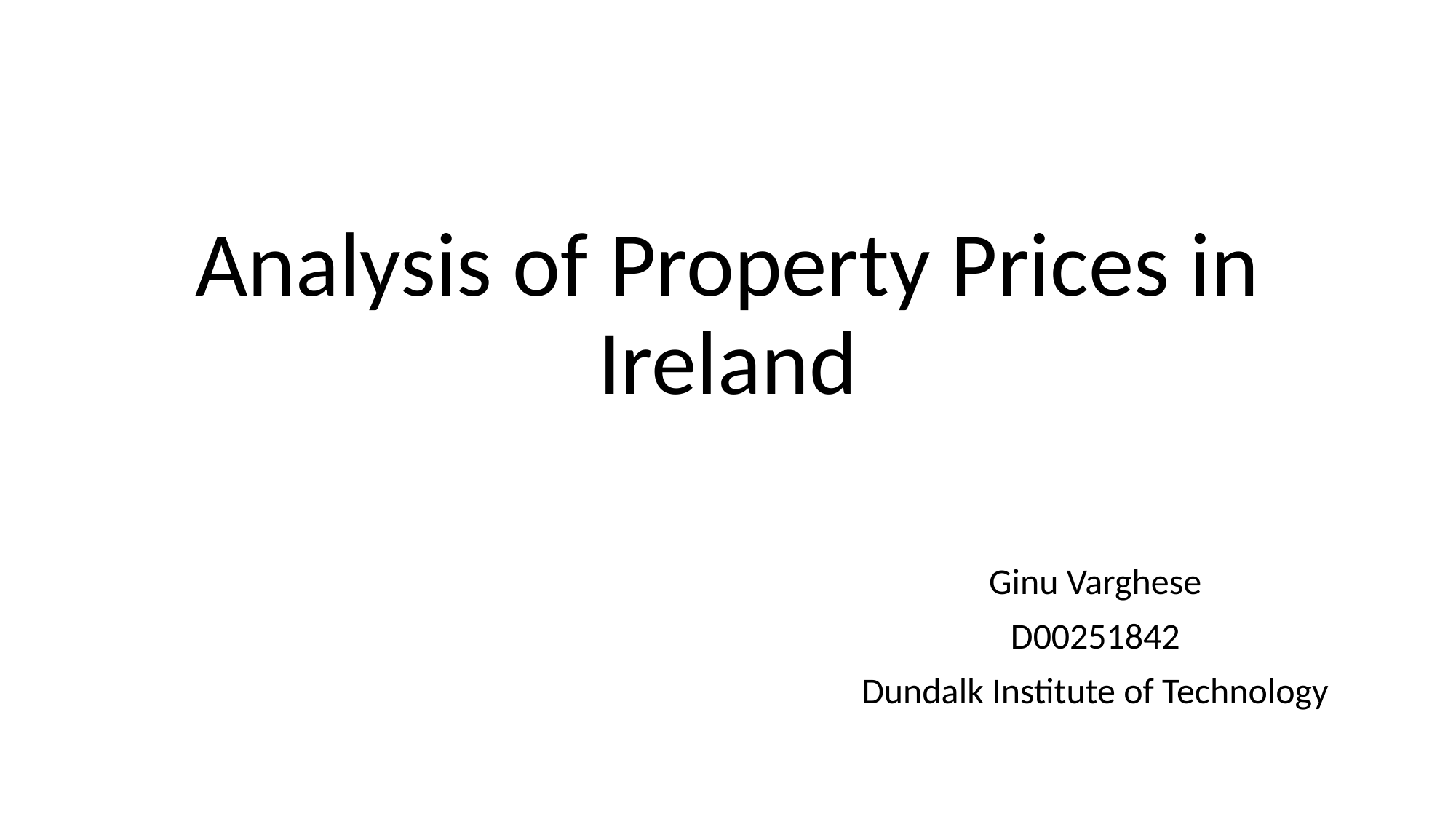

# Analysis of Property Prices in Ireland
Ginu Varghese
D00251842
Dundalk Institute of Technology